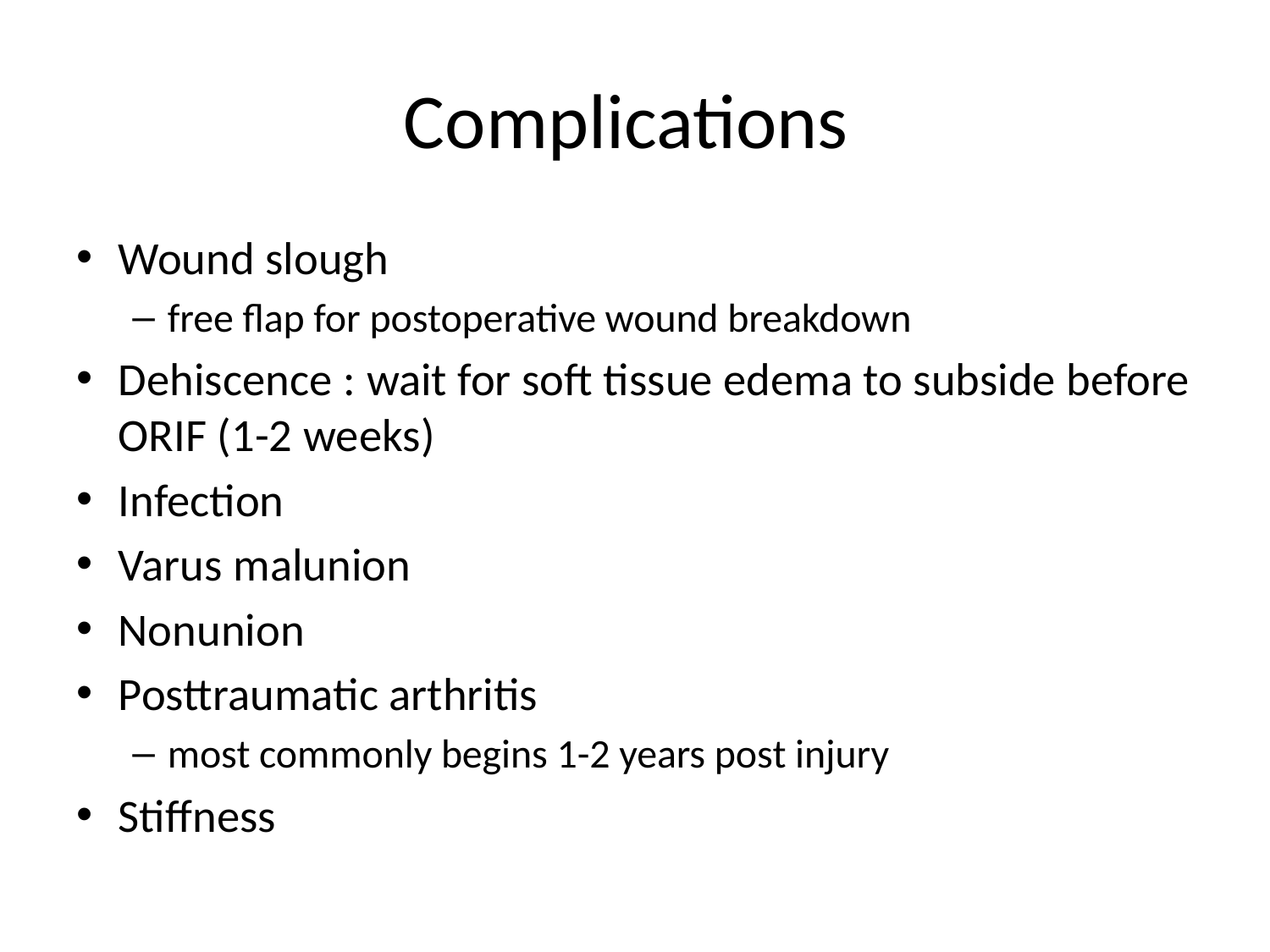

# Complications
Wound slough
free flap for postoperative wound breakdown
Dehiscence : wait for soft tissue edema to subside before ORIF (1-2 weeks)
Infection
Varus malunion
Nonunion
Posttraumatic arthritis
most commonly begins 1-2 years post injury
Stiffness